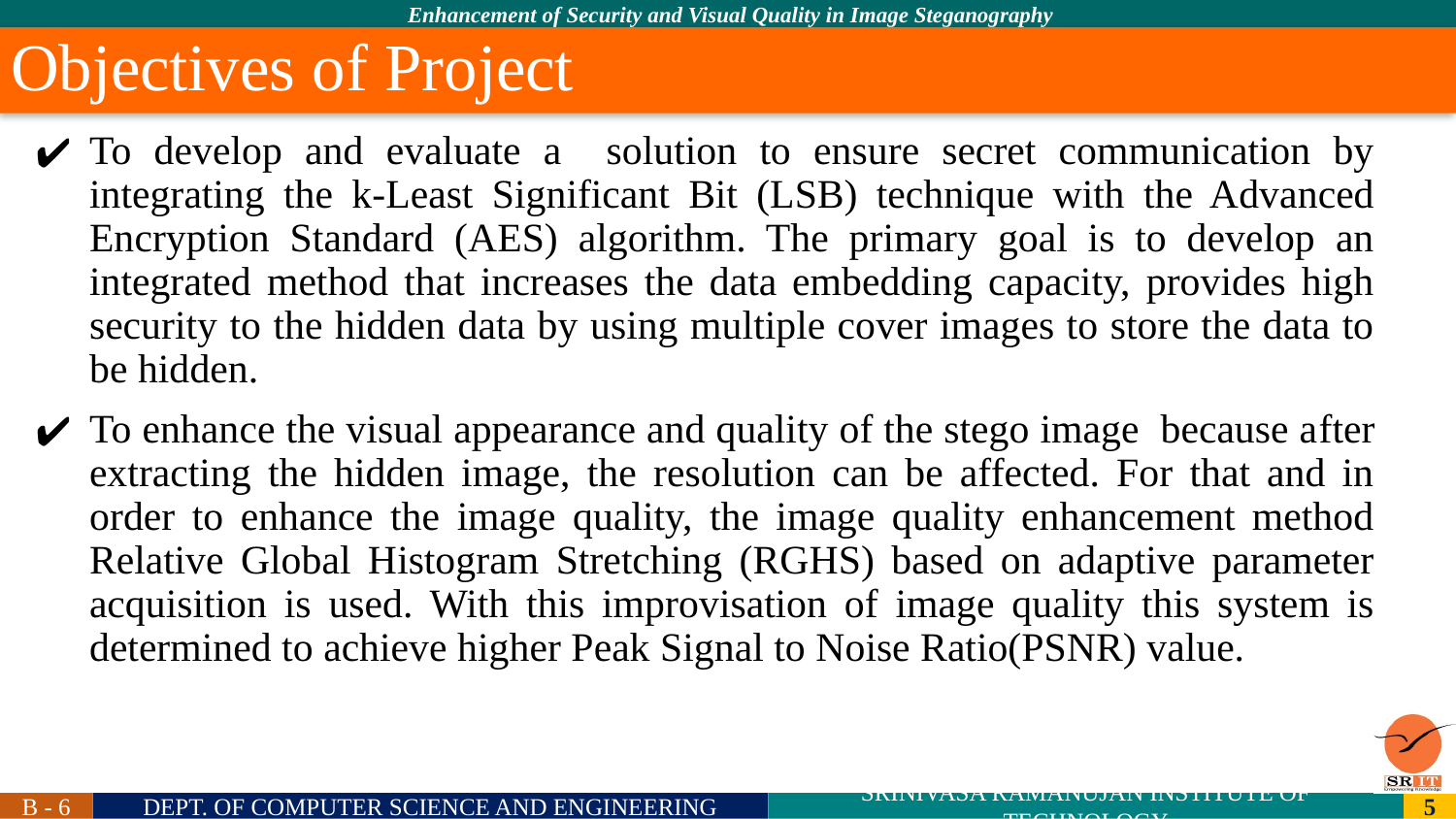

Objectives of Project
To develop and evaluate a  solution to ensure secret communication by integrating the k-Least Significant Bit (LSB) technique with the Advanced Encryption Standard (AES) algorithm. The primary goal is to develop an integrated method that increases the data embedding capacity, provides high security to the hidden data by using multiple cover images to store the data to be hidden.
To enhance the visual appearance and quality of the stego image  because after extracting the hidden image, the resolution can be affected. For that and in order to enhance the image quality, the image quality enhancement method Relative Global Histogram Stretching (RGHS) based on adaptive parameter acquisition is used. With this improvisation of image quality this system is determined to achieve higher Peak Signal to Noise Ratio(PSNR) value.